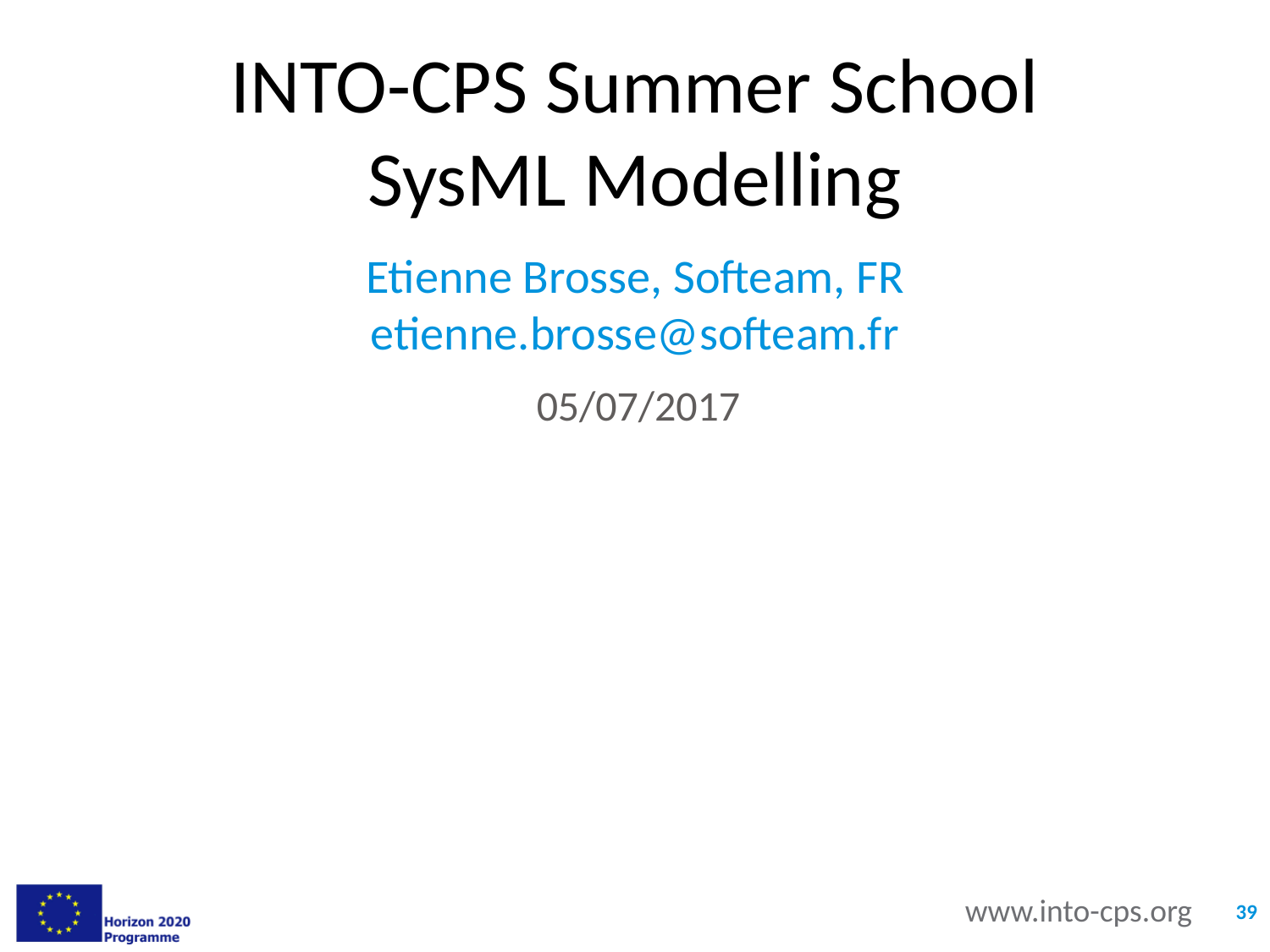

# INTO-CPS Summer School SysML Modelling
Etienne Brosse, Softeam, FR
etienne.brosse@softeam.fr
05/07/2017
39